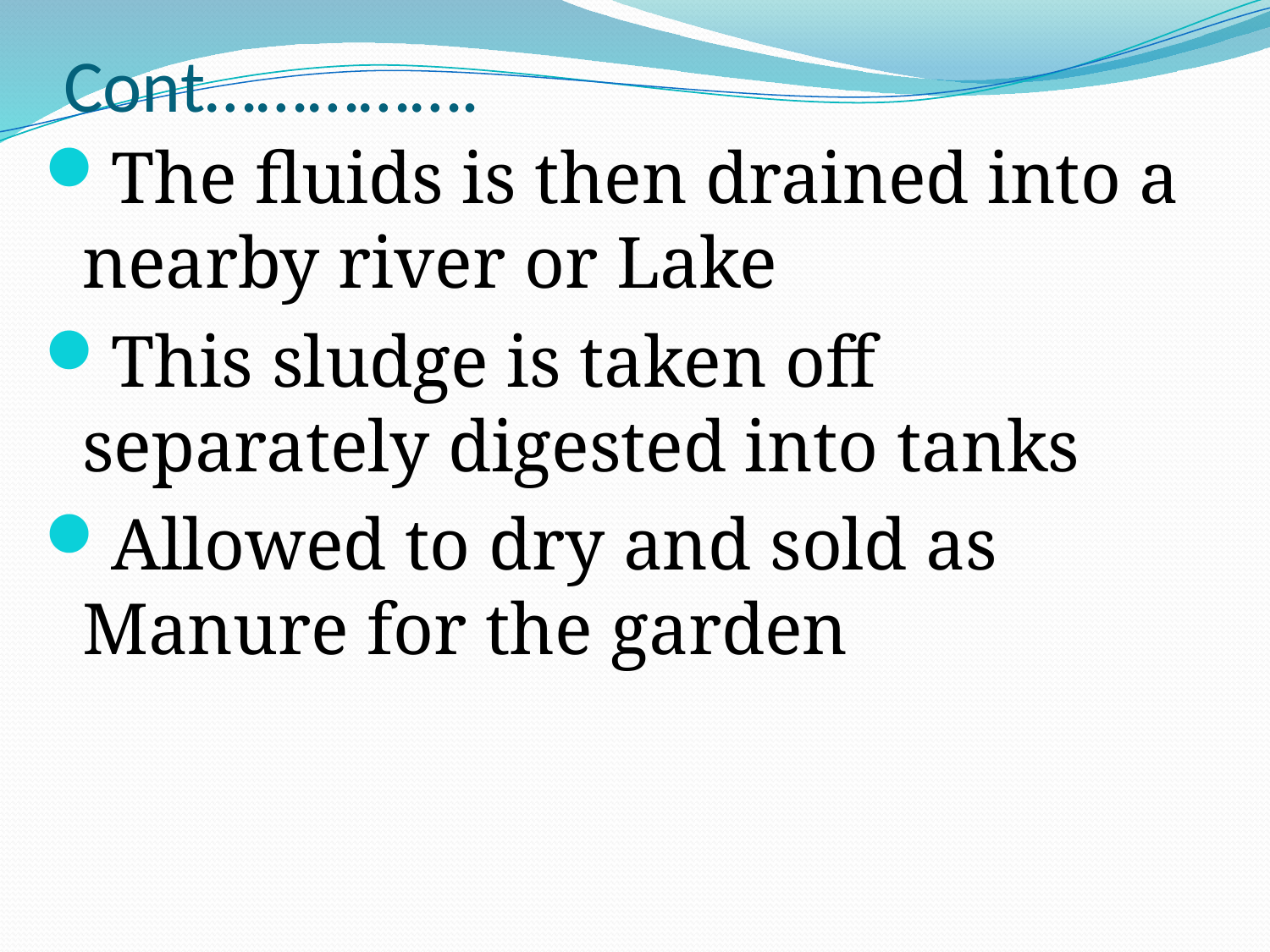

# Cont…………….
The fluids is then drained into a nearby river or Lake
This sludge is taken off separately digested into tanks
Allowed to dry and sold as Manure for the garden